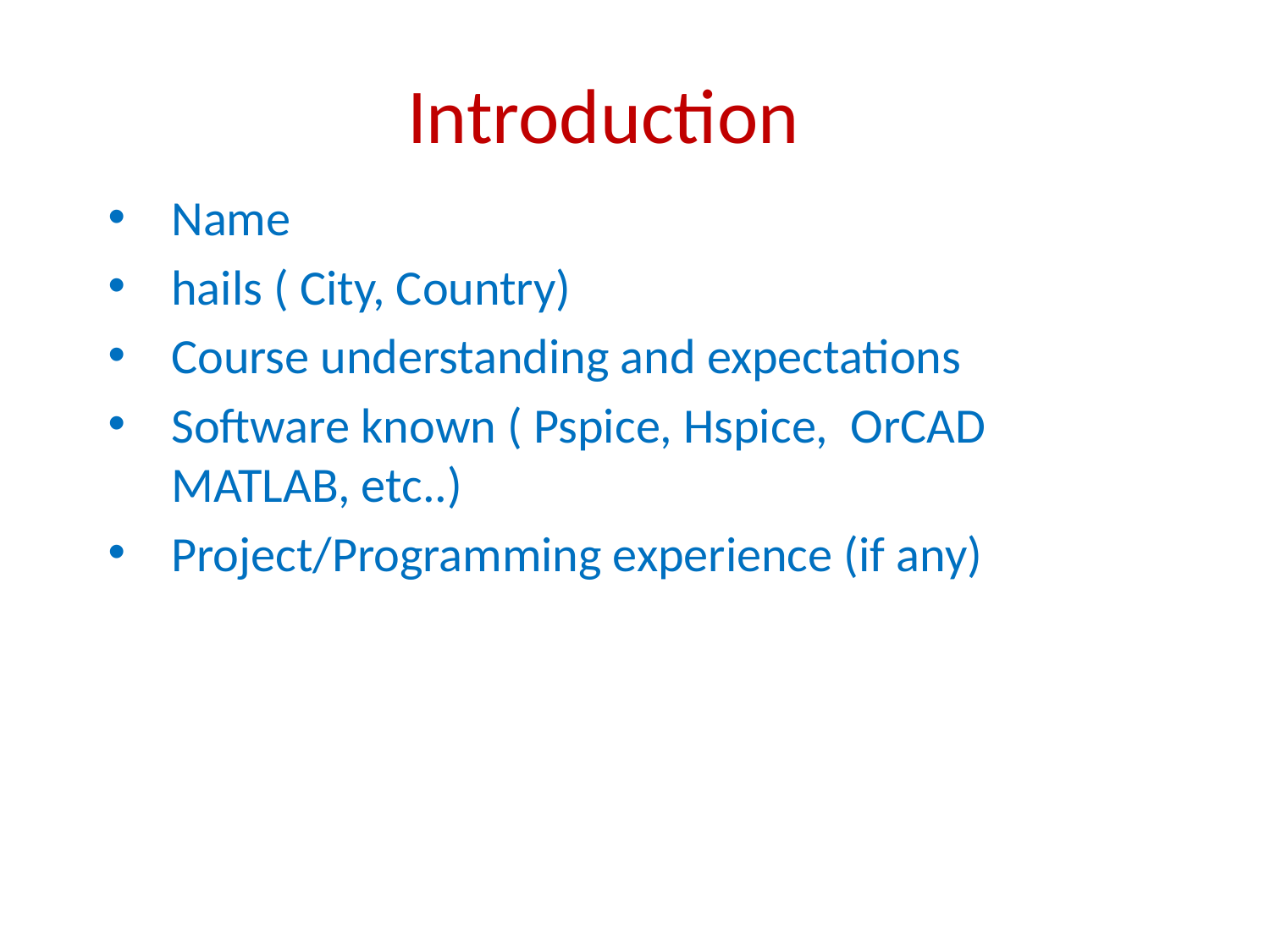

# Introduction
Name
hails ( City, Country)
Course understanding and expectations
Software known ( Pspice, Hspice,  OrCAD MATLAB, etc..)
Project/Programming experience (if any)